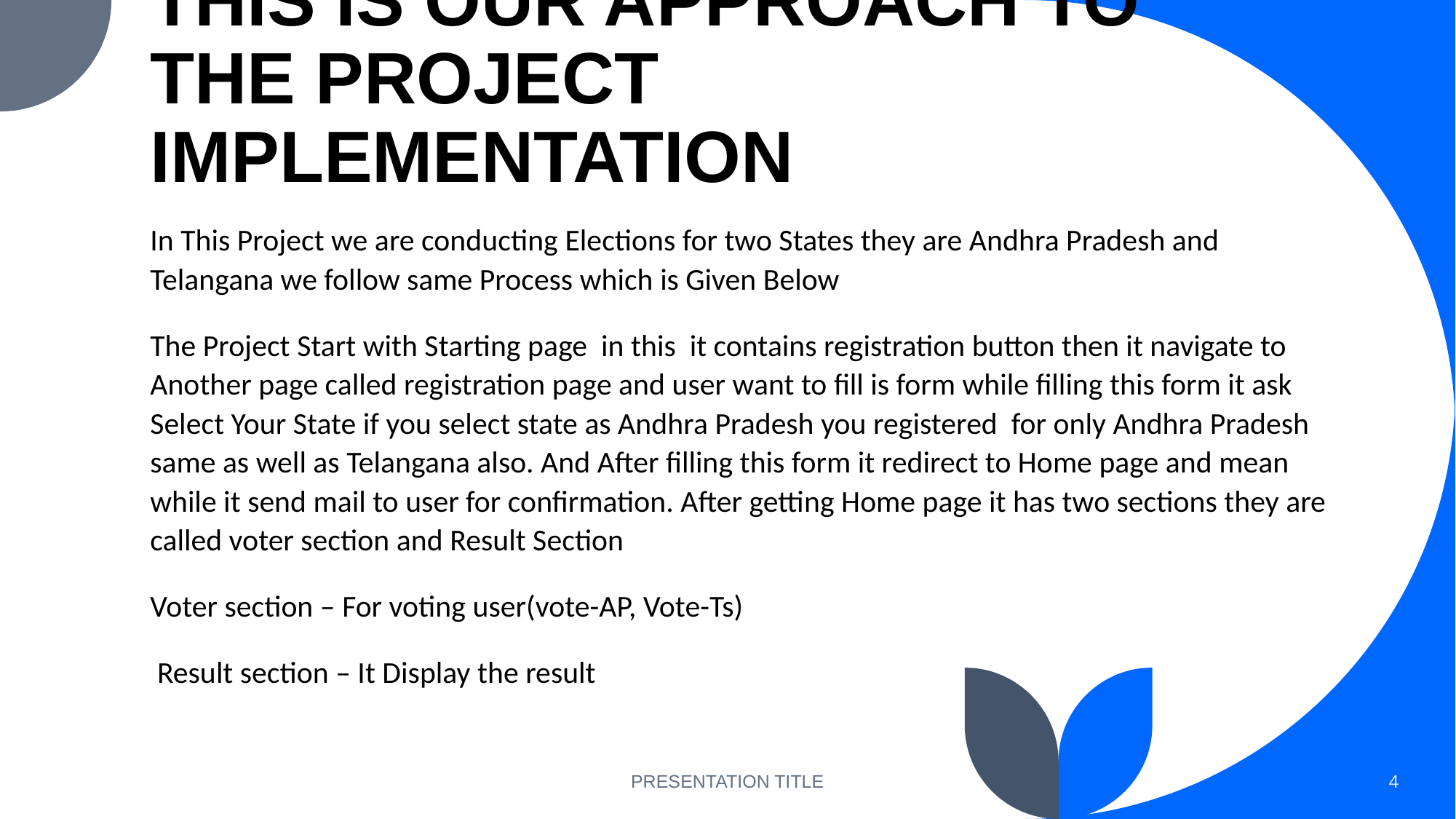

# THIS IS OUR APPROACH TO THE PROJECT IMPLEMENTATION
In This Project we are conducting Elections for two States they are Andhra Pradesh and Telangana we follow same Process which is Given Below
The Project Start with Starting page  in this  it contains registration button then it navigate to Another page called registration page and user want to fill is form while filling this form it ask Select Your State if you select state as Andhra Pradesh you registered  for only Andhra Pradesh same as well as Telangana also. And After filling this form it redirect to Home page and mean while it send mail to user for confirmation. After getting Home page it has two sections they are called voter section and Result Section
Voter section – For voting user(vote-AP, Vote-Ts)
 Result section – It Display the result

PRESENTATION TITLE
4